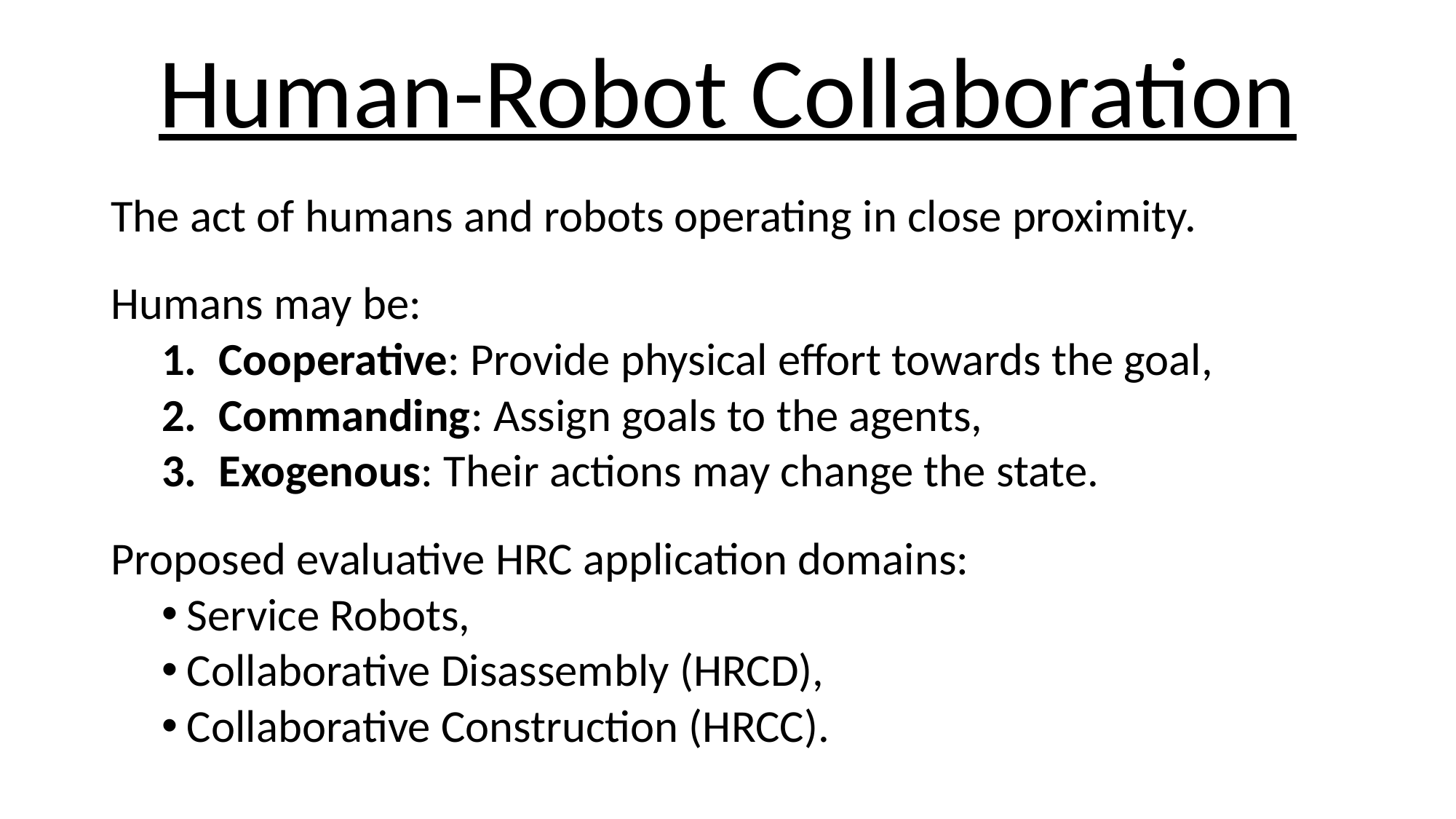

Human-Robot Collaboration
The act of humans and robots operating in close proximity.

Humans may be:
Cooperative: Provide physical effort towards the goal,
Commanding: Assign goals to the agents,
Exogenous: Their actions may change the state.

Proposed evaluative HRC application domains:
Service Robots,
Collaborative Disassembly (HRCD),
Collaborative Construction (HRCC).